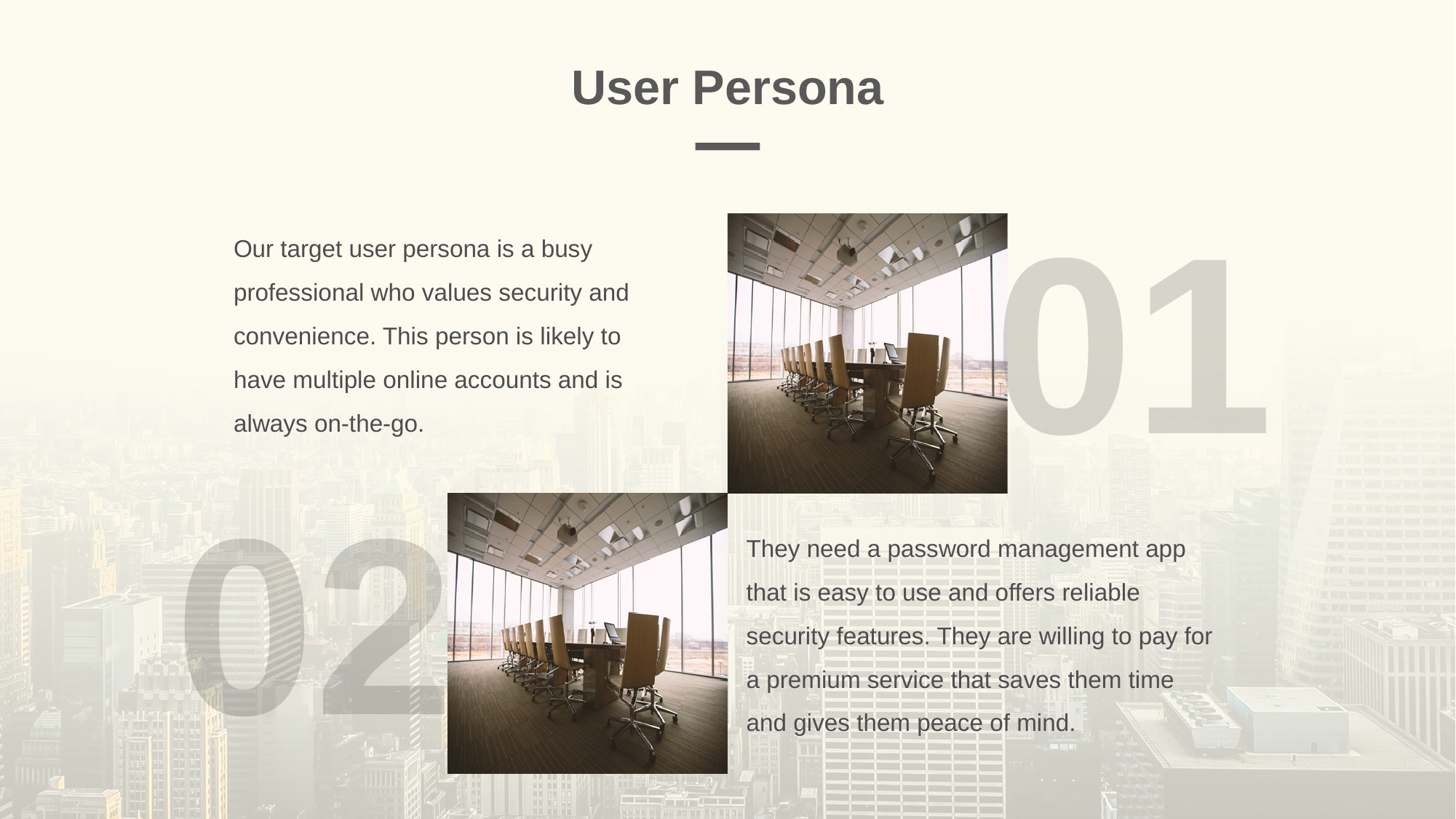

User Persona

01

Our target user persona is a busy professional who values security and convenience. This person is likely to have multiple online accounts and is always on-the-go.

02

They need a password management app that is easy to use and offers reliable security features. They are willing to pay for a premium service that saves them time and gives them peace of mind.